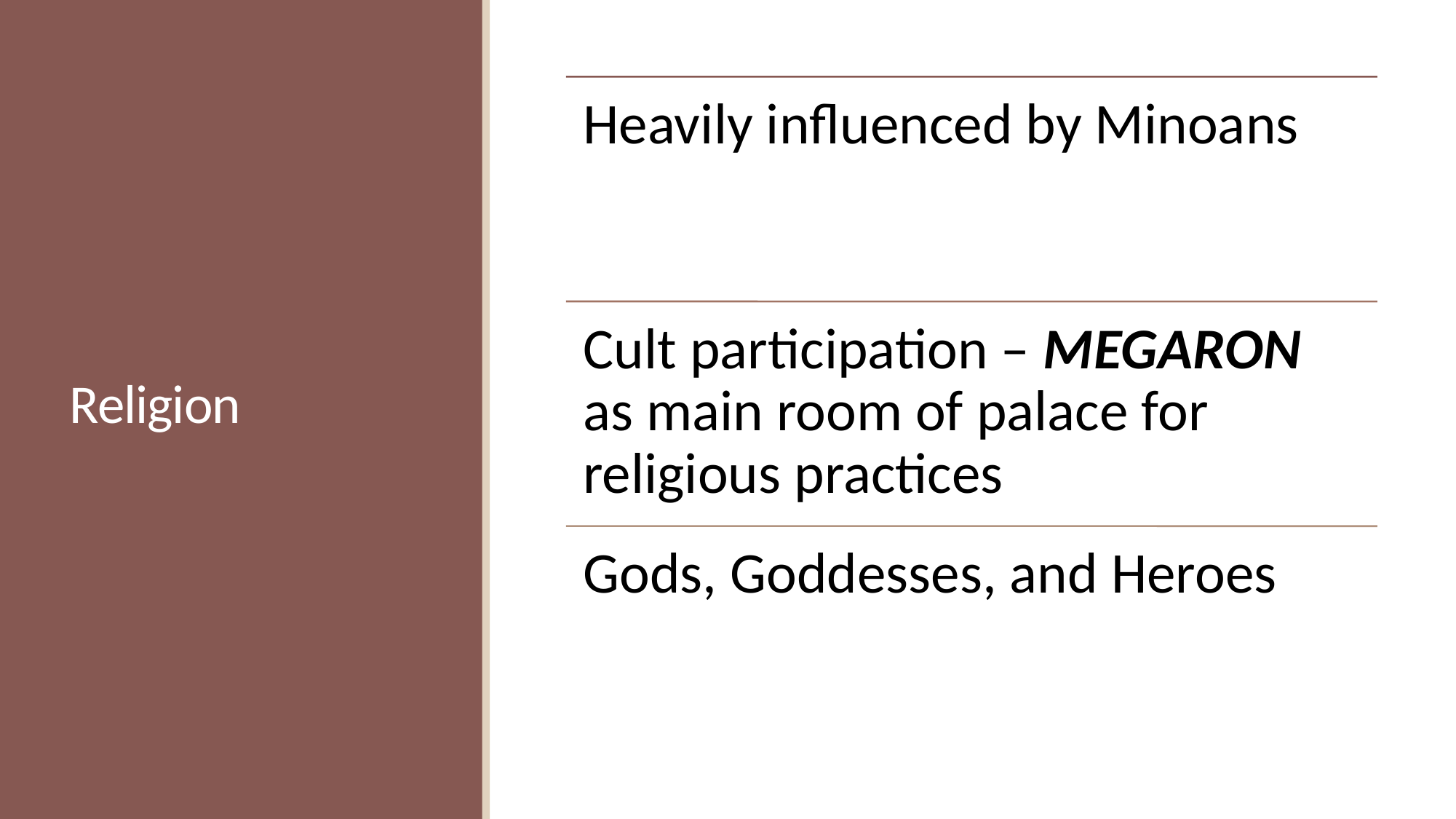

# Religion
Heavily influenced by Minoans
Cult participation – MEGARON as main room of palace for religious practices
Gods, Goddesses, and Heroes